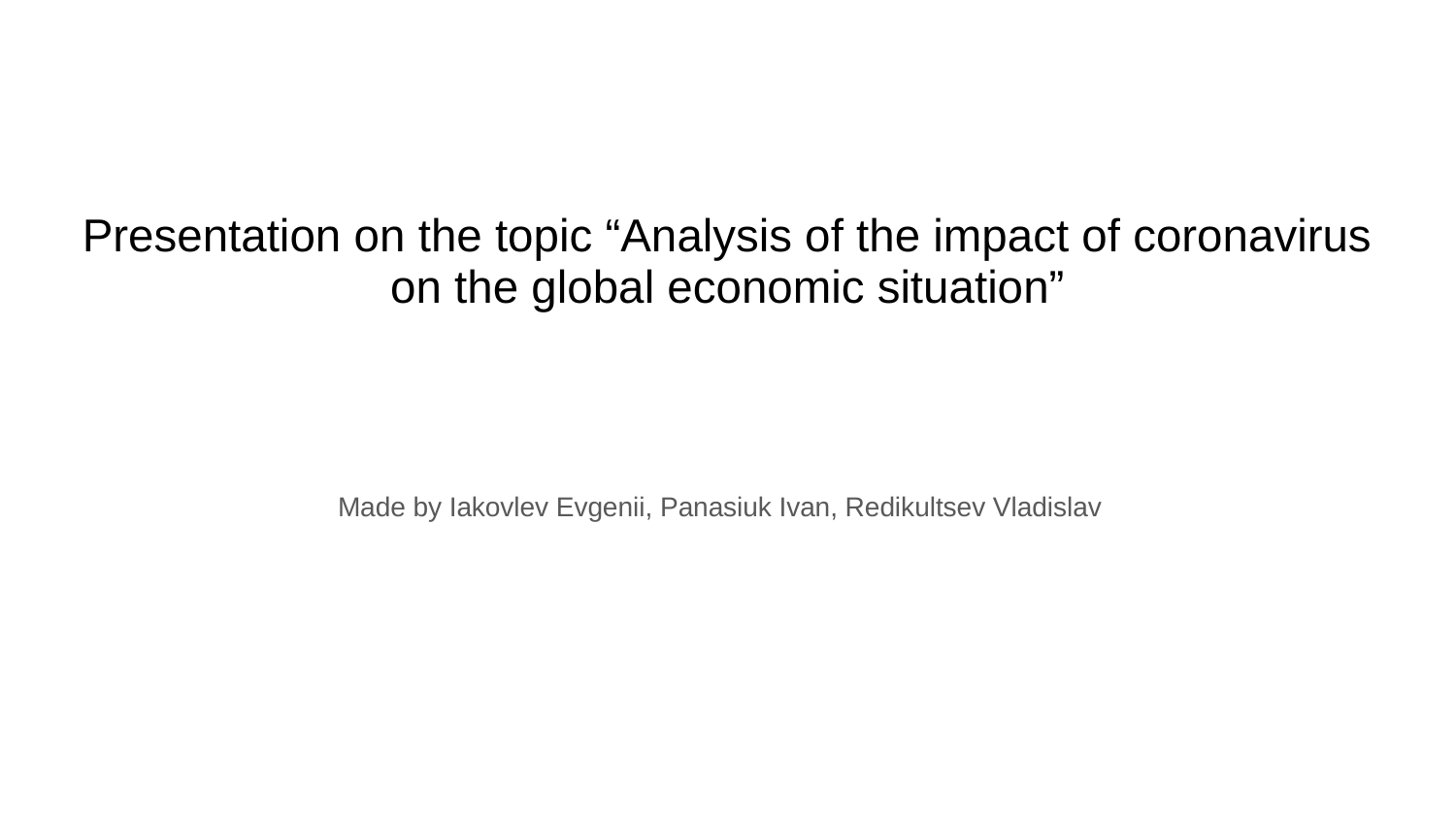

# Presentation on the topic “Analysis of the impact of coronavirus on the global economic situation”

Made by Iakovlev Evgenii, Panasiuk Ivan, Redikultsev Vladislav